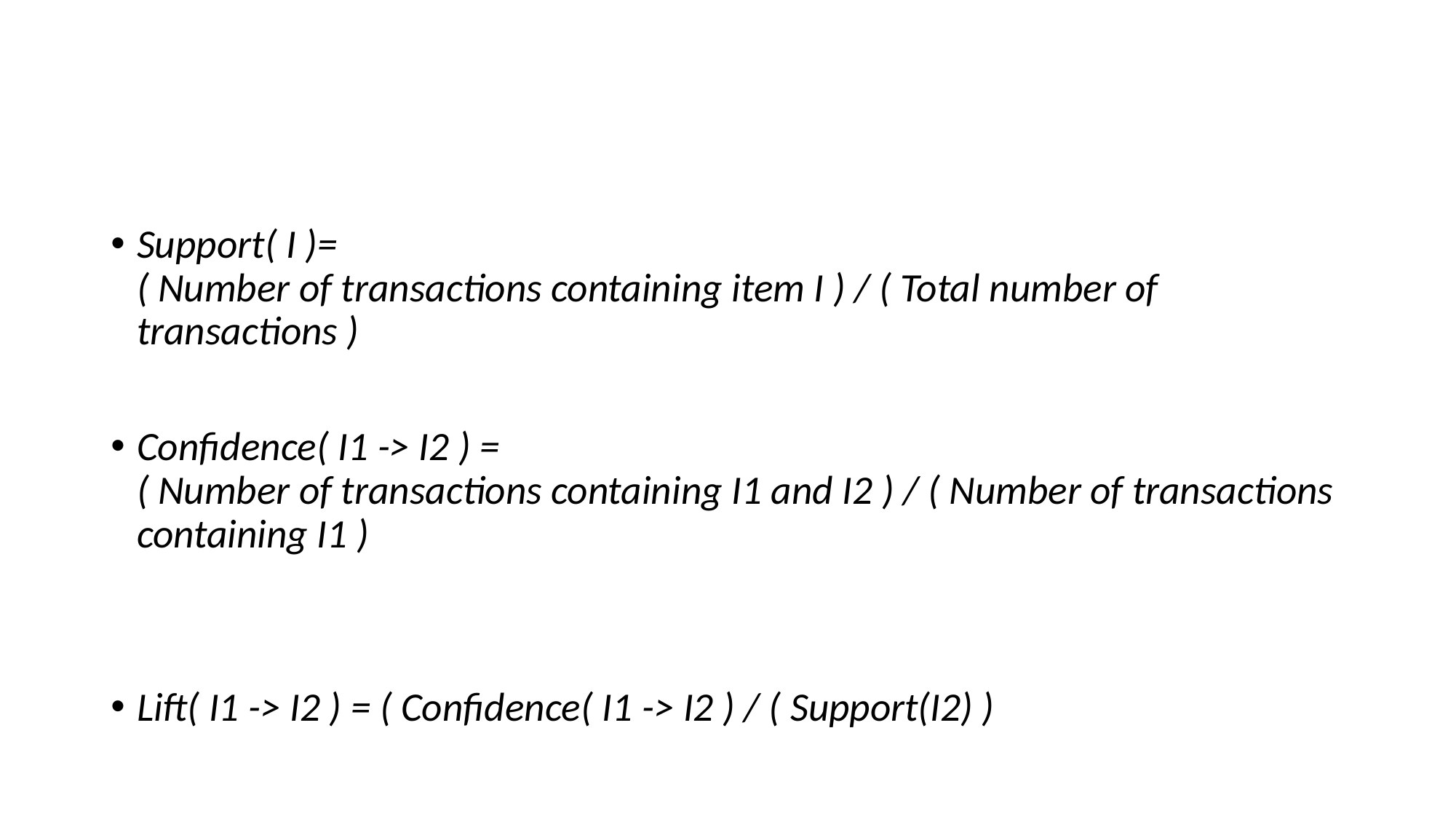

#
Support( I )=
( Number of transactions containing item I ) / ( Total number of transactions )

Confidence( I1 -> I2 ) =
( Number of transactions containing I1 and I2 ) / ( Number of transactions containing I1 )

Lift( I1 -> I2 ) = ( Confidence( I1 -> I2 ) / ( Support(I2) )